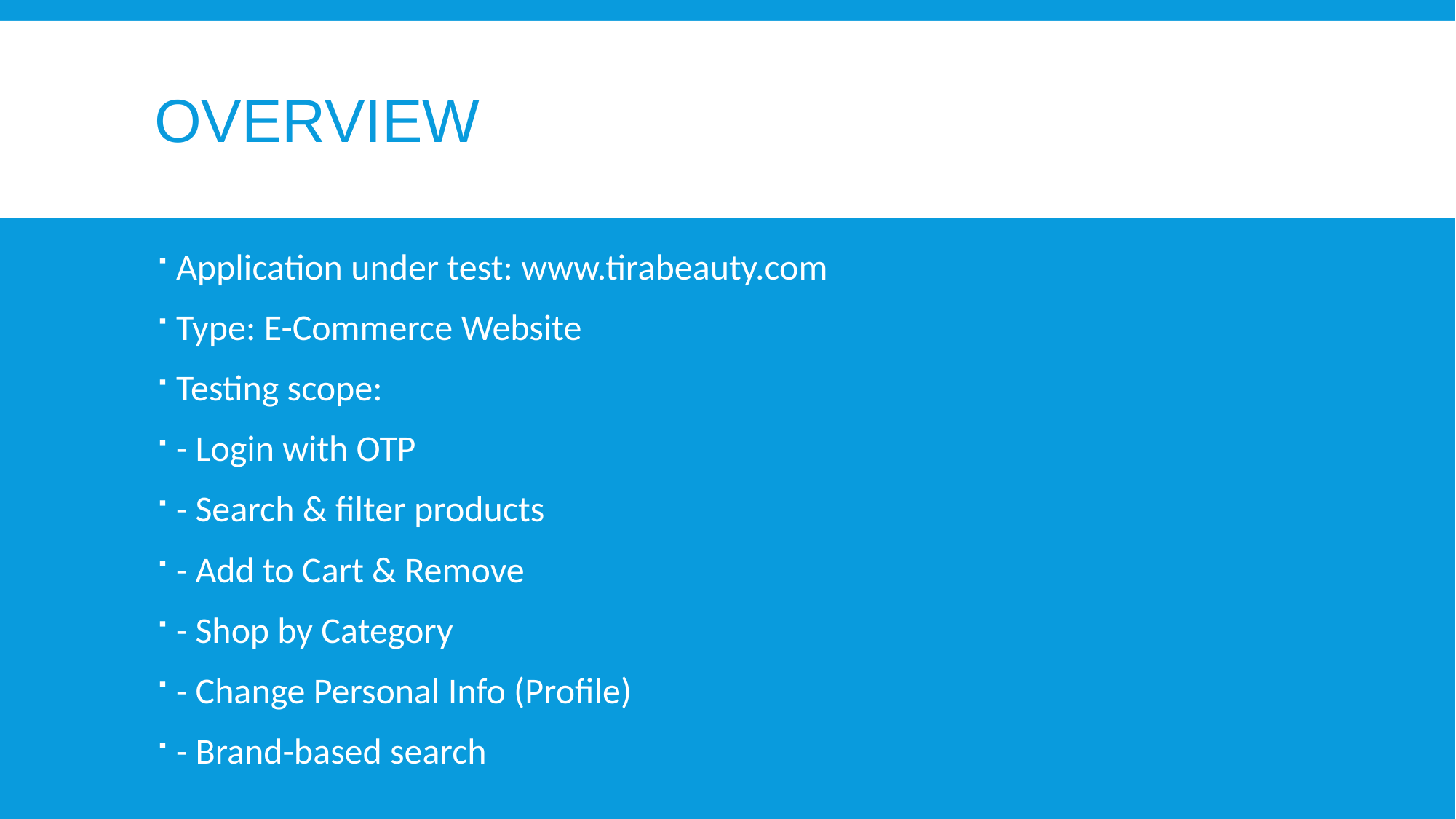

# Overview

Application under test: www.tirabeauty.com
Type: E-Commerce Website
Testing scope:
- Login with OTP
- Search & filter products
- Add to Cart & Remove
- Shop by Category
- Change Personal Info (Profile)
- Brand-based search